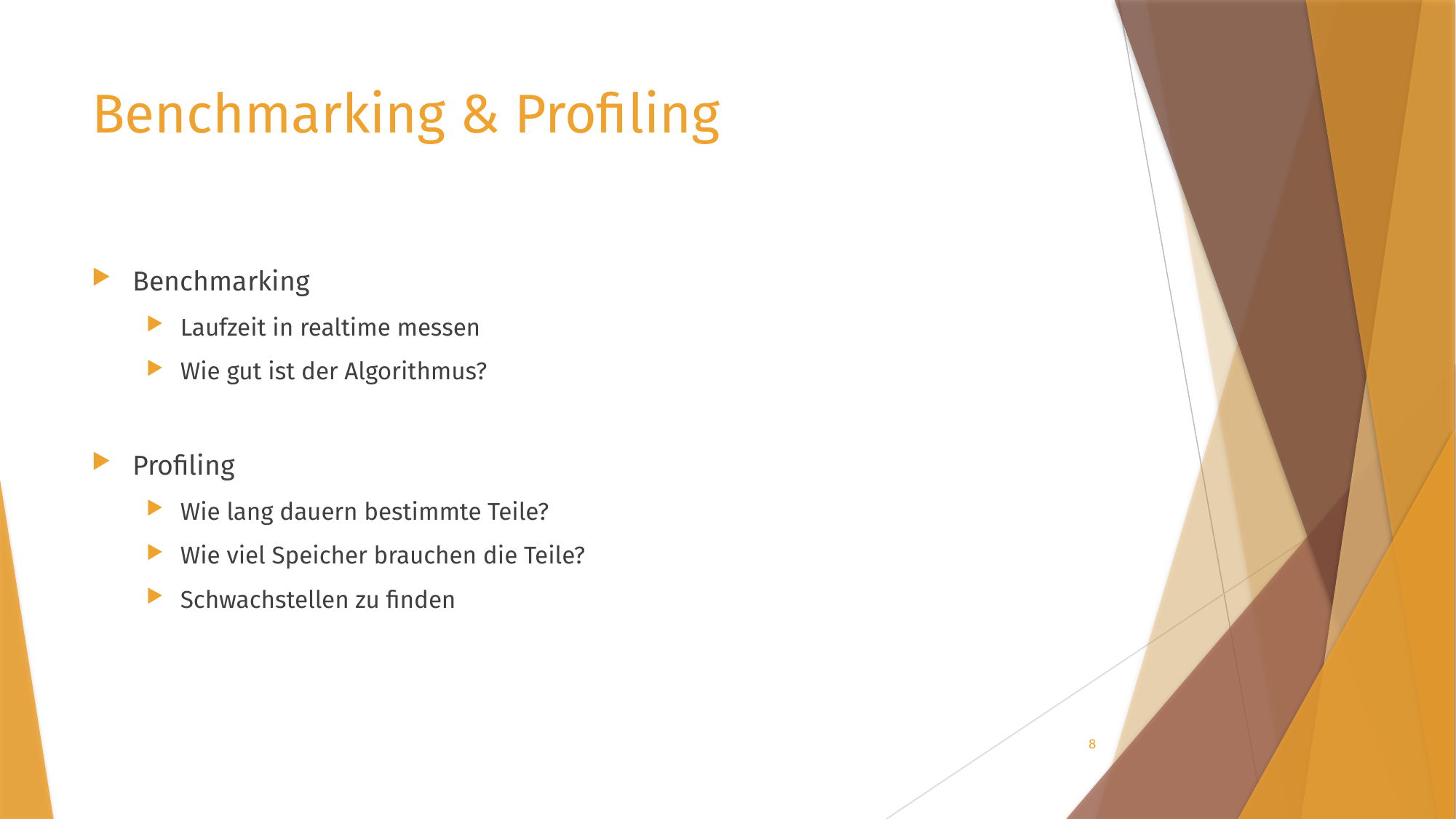

# Benchmarking & Profiling
Benchmarking
Laufzeit in realtime messen
Wie gut ist der Algorithmus?

Profiling
Wie lang dauern bestimmte Teile?
Wie viel Speicher brauchen die Teile?
Schwachstellen zu finden
8